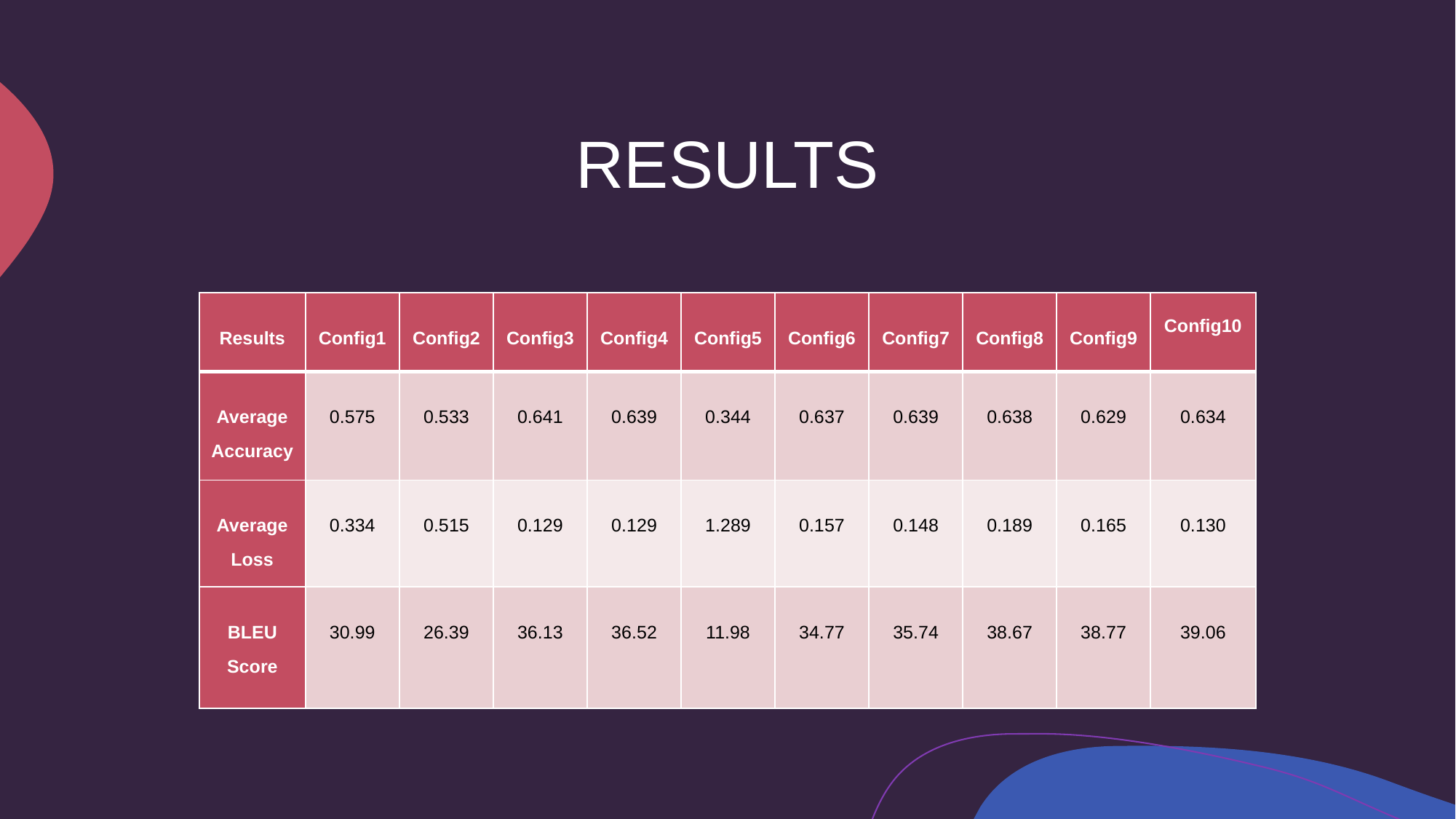

# RESULTS
| Results | Config1 | Config2 | Config3 | Config4 | Config5 | Config6 | Config7 | Config8 | Config9 | Config10 |
| --- | --- | --- | --- | --- | --- | --- | --- | --- | --- | --- |
| Average Accuracy | 0.575 | 0.533 | 0.641 | 0.639 | 0.344 | 0.637 | 0.639 | 0.638 | 0.629 | 0.634 |
| Average Loss | 0.334 | 0.515 | 0.129 | 0.129 | 1.289 | 0.157 | 0.148 | 0.189 | 0.165 | 0.130 |
| BLEU Score | 30.99 | 26.39 | 36.13 | 36.52 | 11.98 | 34.77 | 35.74 | 38.67 | 38.77 | 39.06 |